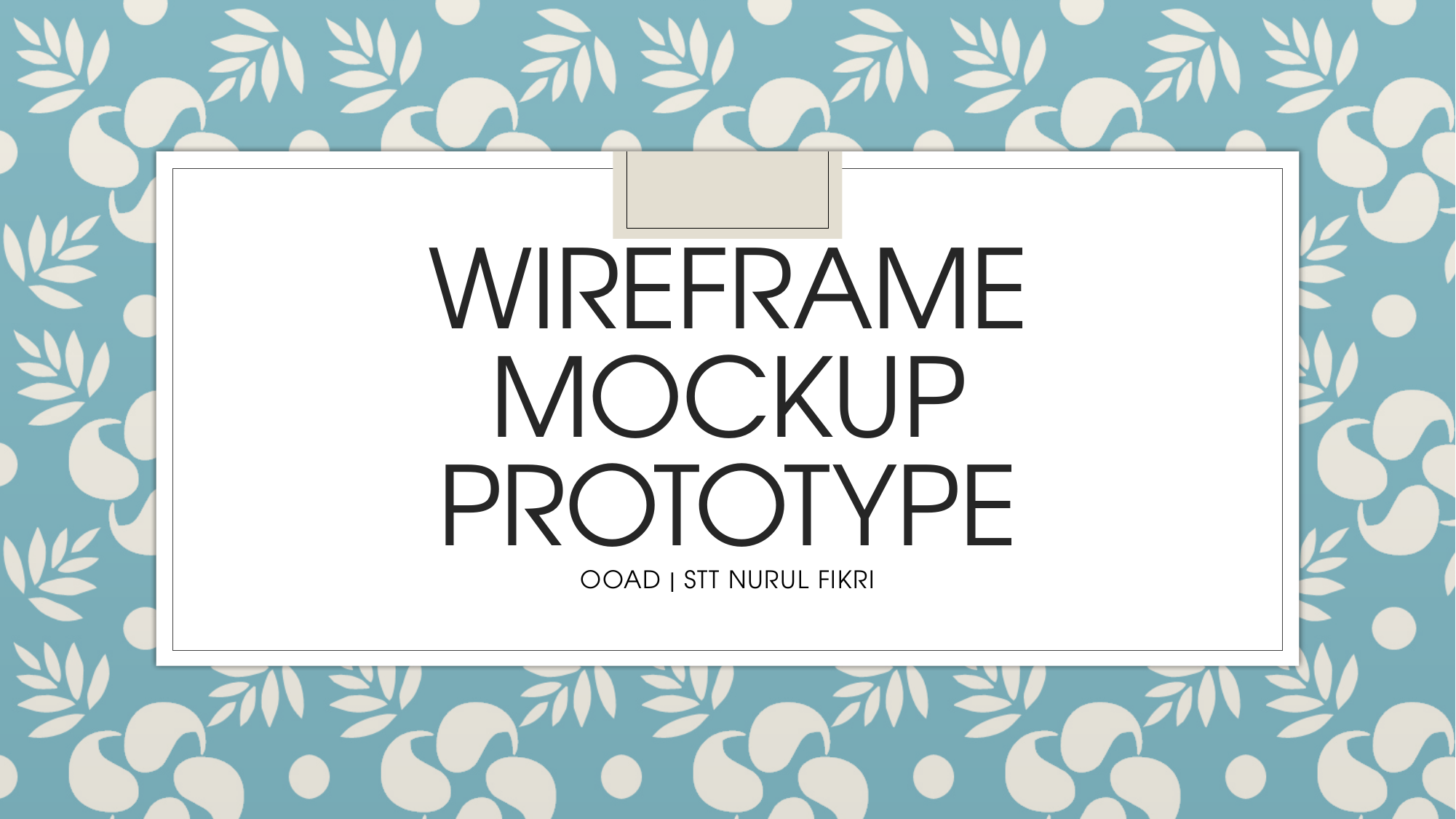

# Wireframe Mockup Prototype
OOAD | STT NURUL FIKRI